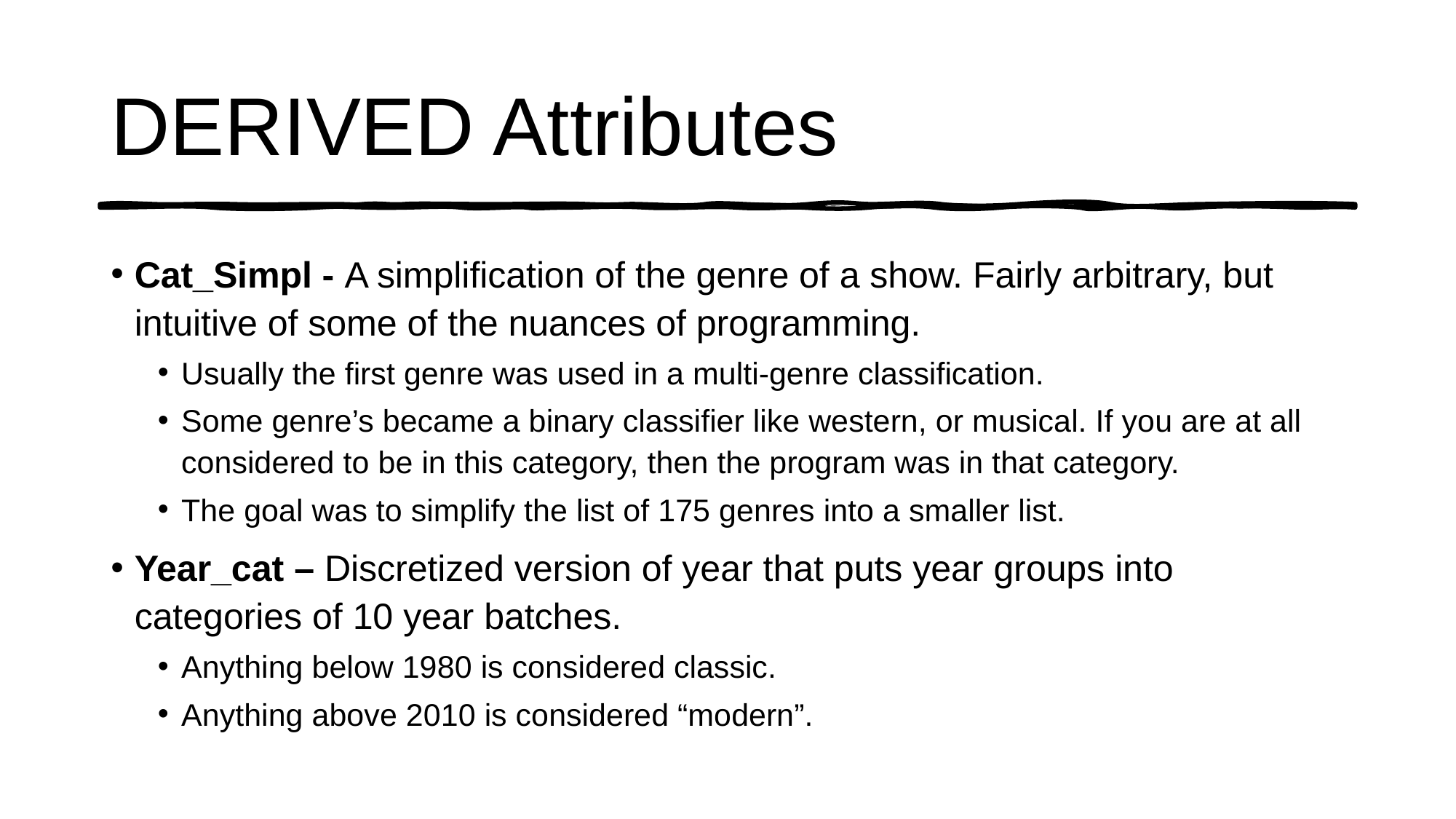

# DERIVED Attributes
Cat_Simpl	- A simplification of the genre of a show. Fairly arbitrary, but intuitive of some of the nuances of programming.
Usually the first genre was used in a multi-genre classification.
Some genre’s became a binary classifier like western, or musical. If you are at all considered to be in this category, then the program was in that category.
The goal was to simplify the list of 175 genres into a smaller list.
Year_cat – Discretized version of year that puts year groups into categories of 10 year batches.
Anything below 1980 is considered classic.
Anything above 2010 is considered “modern”.